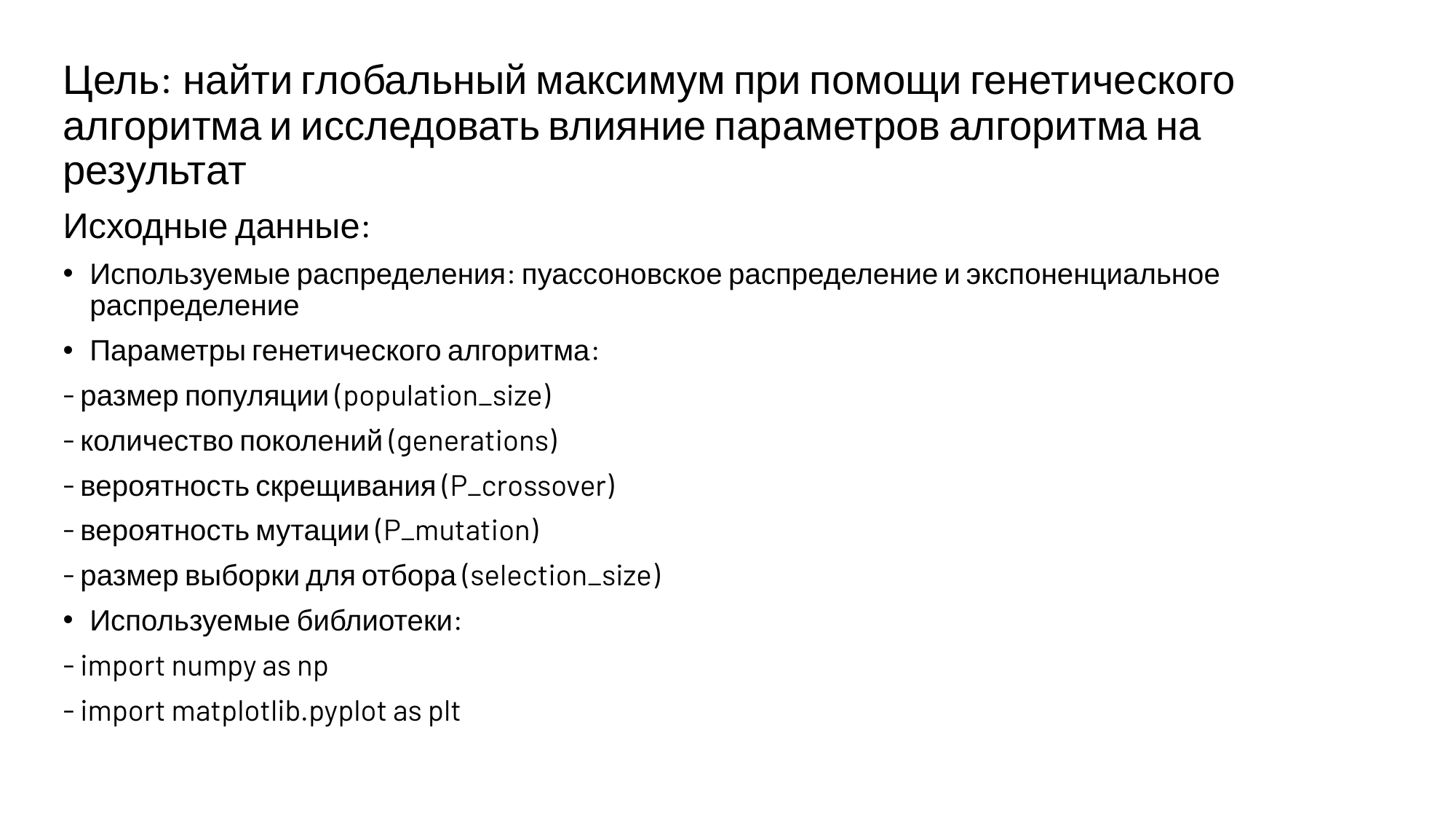

# Цель: найти глобальный максимум при помощи генетического алгоритма и исследовать влияние параметров алгоритма на результат
Исходные данные:
Используемые распределения: пуассоновское распределение и экспоненциальное распределение
Параметры генетического алгоритма:
- размер популяции (population_size)
- количество поколений (generations)
- вероятность скрещивания (P_crossover)
- вероятность мутации (P_mutation)
- размер выборки для отбора (selection_size)
Используемые библиотеки:
- import numpy as np
- import matplotlib.pyplot as plt